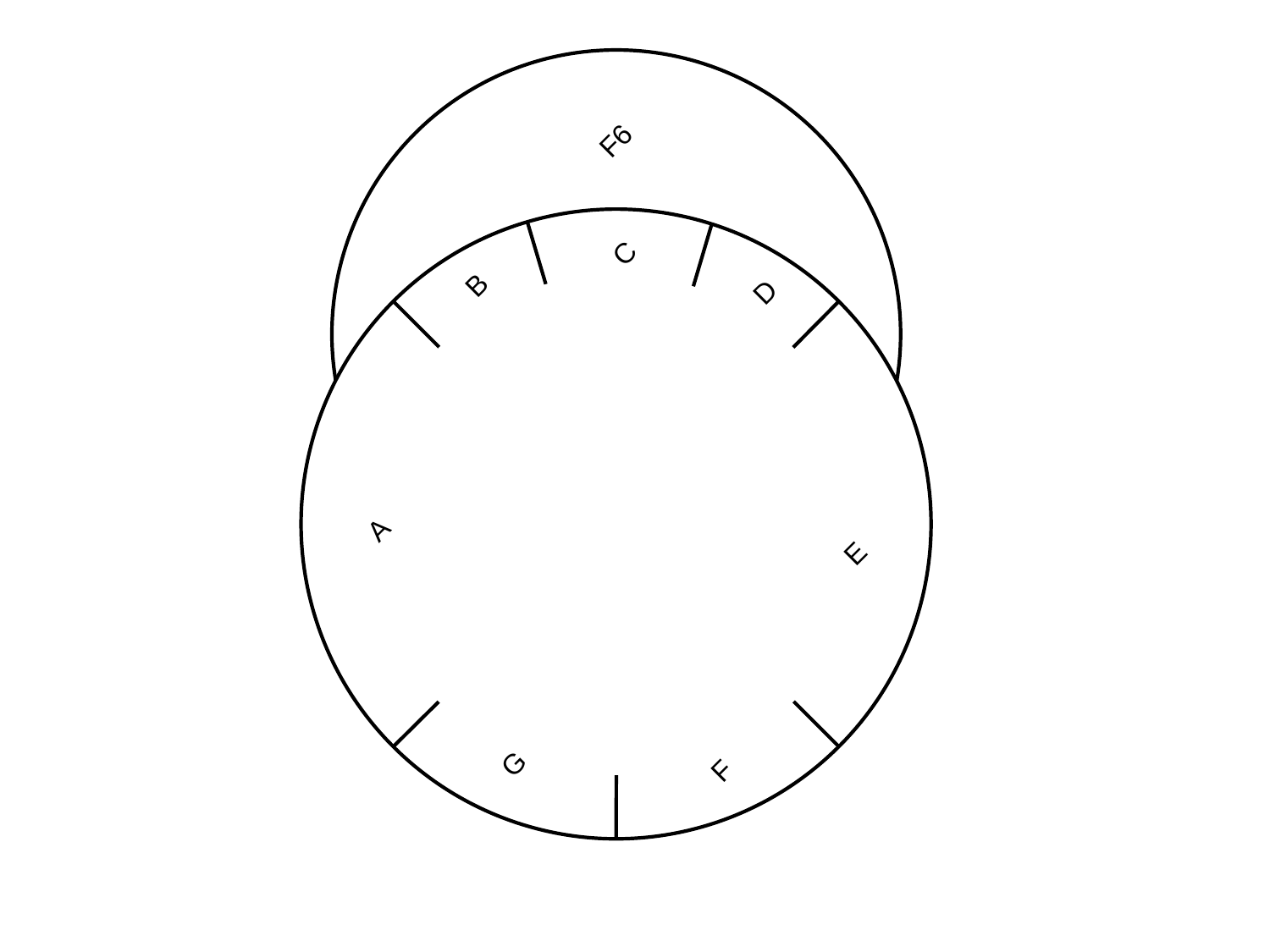

F6
B

C
A
D
G
E
F